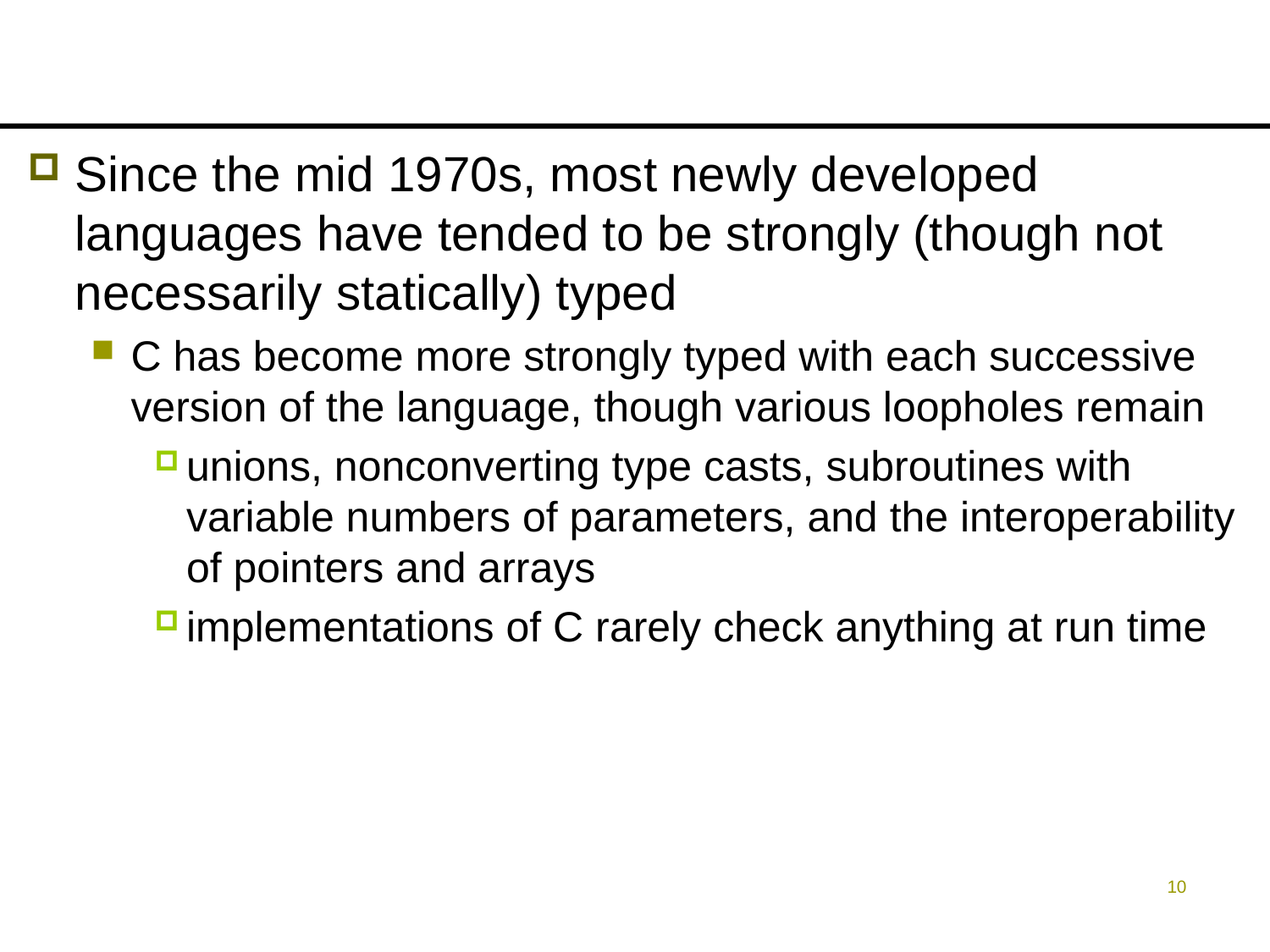

#
Since the mid 1970s, most newly developed languages have tended to be strongly (though not necessarily statically) typed
C has become more strongly typed with each successive version of the language, though various loopholes remain
unions, nonconverting type casts, subroutines with variable numbers of parameters, and the interoperability of pointers and arrays
implementations of C rarely check anything at run time
10